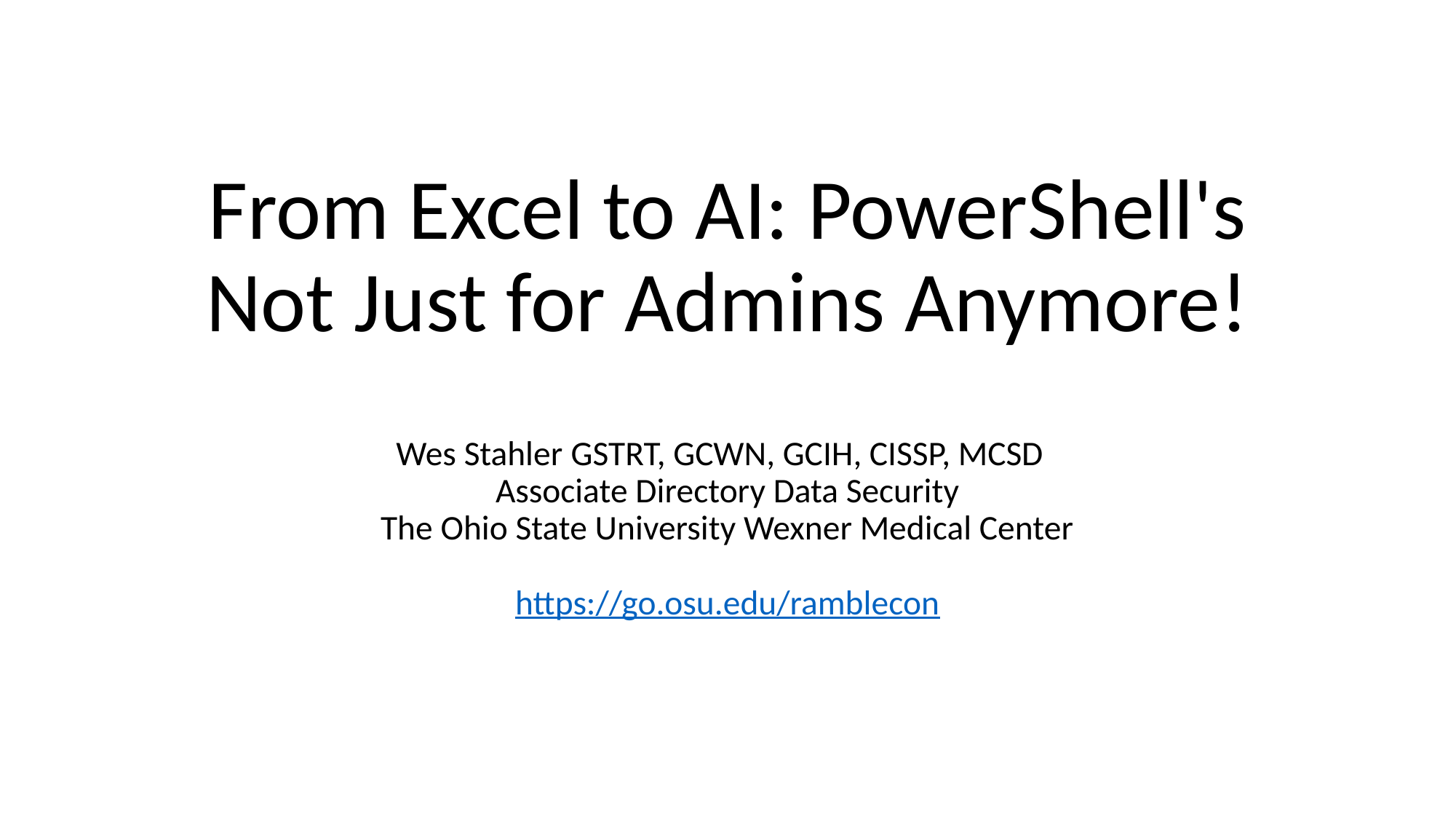

# From Excel to AI: PowerShell's Not Just for Admins Anymore!
Wes Stahler GSTRT, GCWN, GCIH, CISSP, MCSD 
Associate Directory Data Security
The Ohio State University Wexner Medical Center
https://go.osu.edu/ramblecon